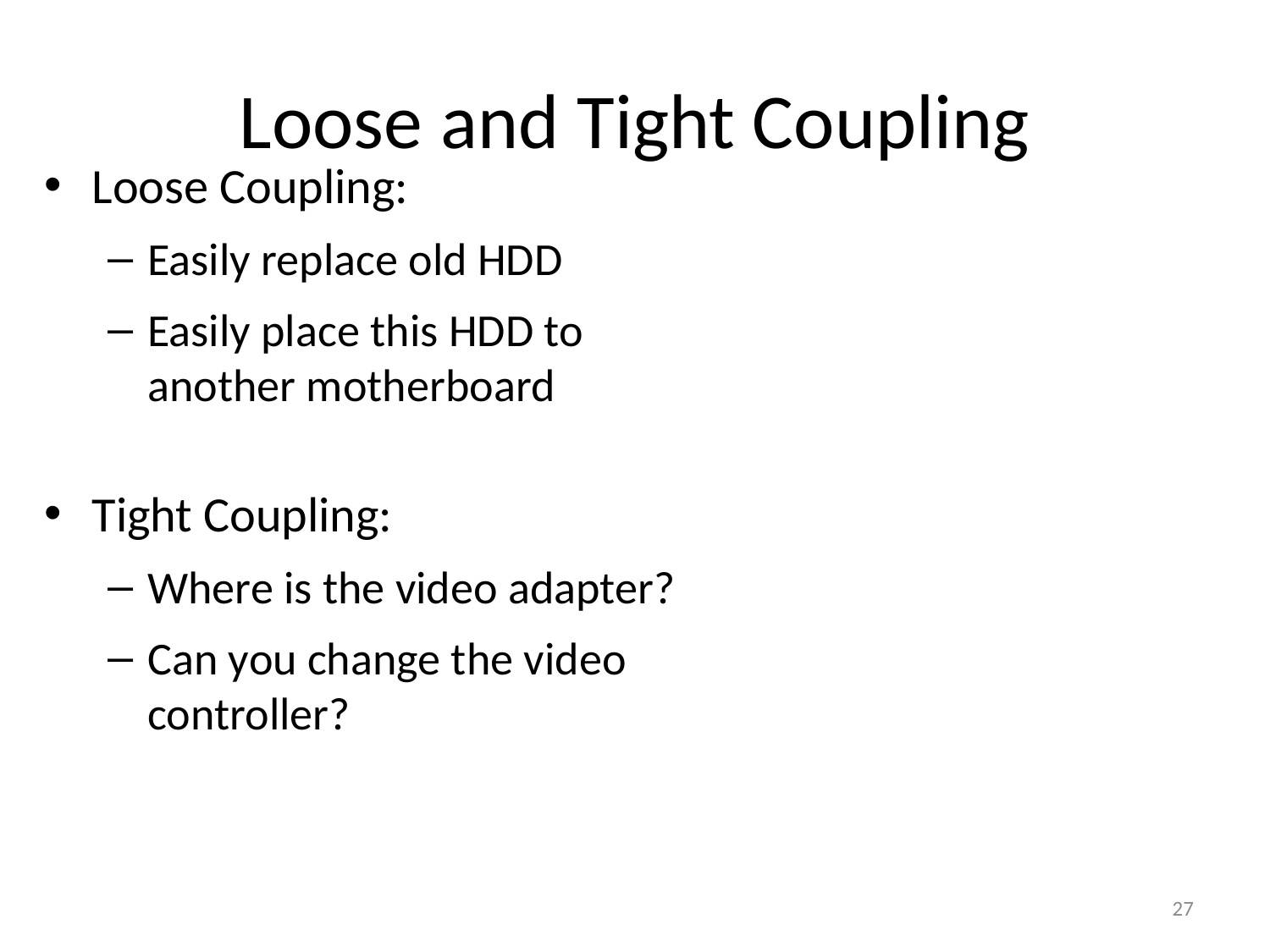

# Loose and Tight Coupling
Loose Coupling:
Easily replace old HDD
Easily place this HDD to another motherboard

Tight Coupling:
Where is the video adapter?
Can you change the video controller?

27